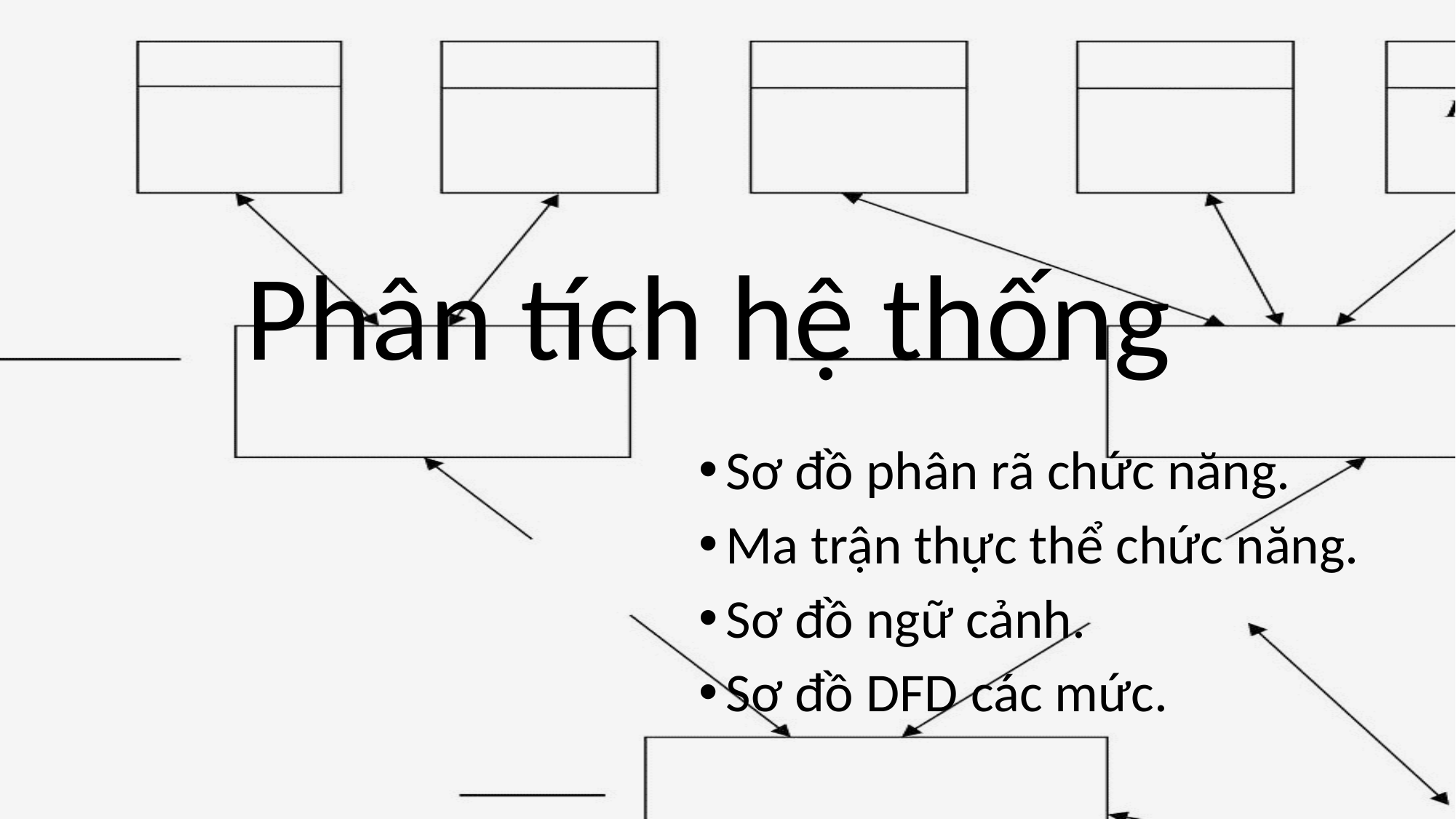

# Phân tích hệ thống
Sơ đồ phân rã chức năng.
Ma trận thực thể chức năng.
Sơ đồ ngữ cảnh.
Sơ đồ DFD các mức.